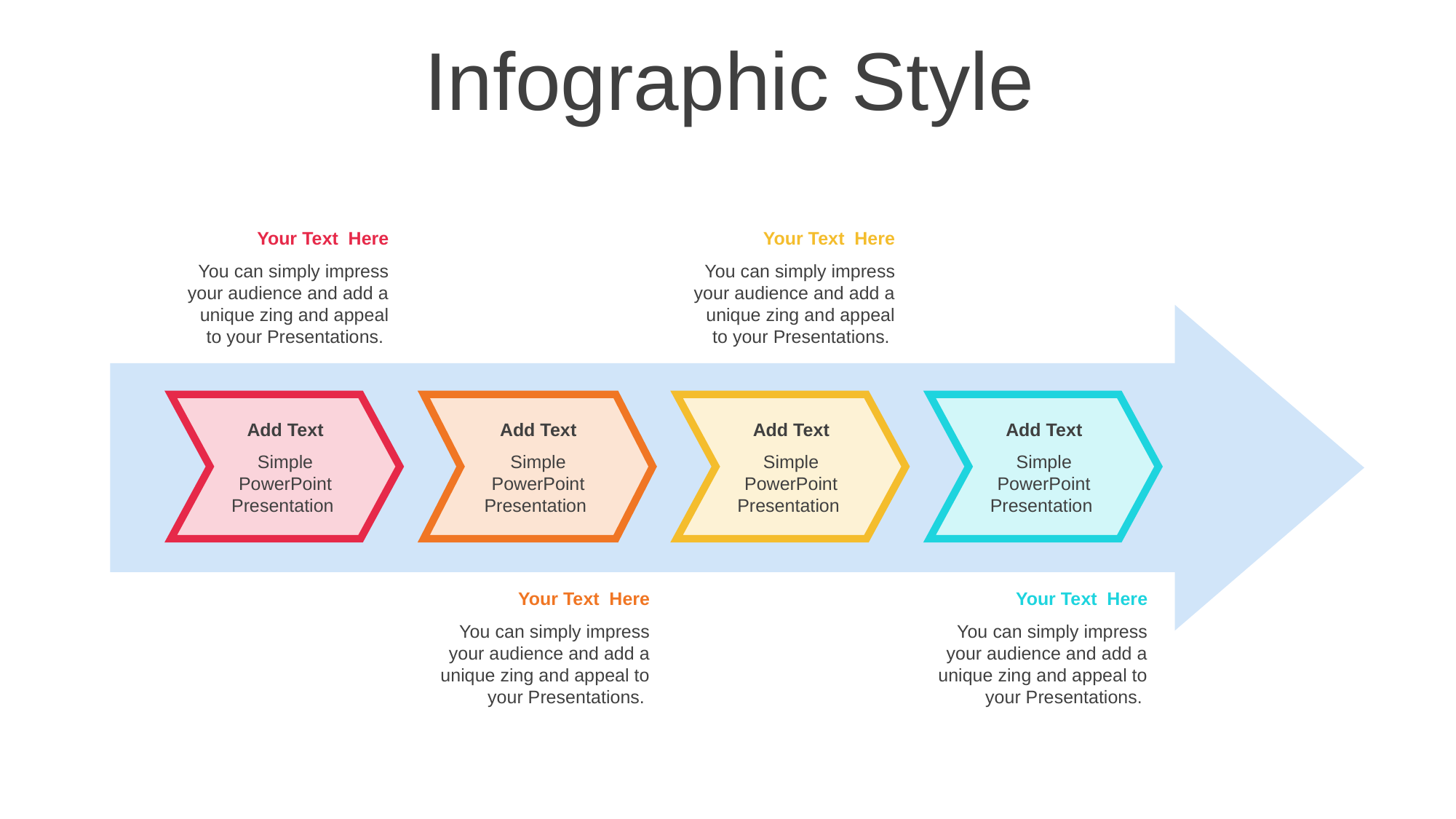

Infographic Style
Your Text  Here
You can simply impress your audience and add a unique zing and appeal to your Presentations.
Your Text  Here
You can simply impress your audience and add a unique zing and appeal to your Presentations.

Add Text
Simple PowerPoint Presentation
Add Text
Simple PowerPoint Presentation
Add Text
Simple PowerPoint Presentation
Add Text
Simple PowerPoint Presentation
Your Text  Here
You can simply impress your audience and add a unique zing and appeal to your Presentations.
Your Text  Here
You can simply impress your audience and add a unique zing and appeal to your Presentations.